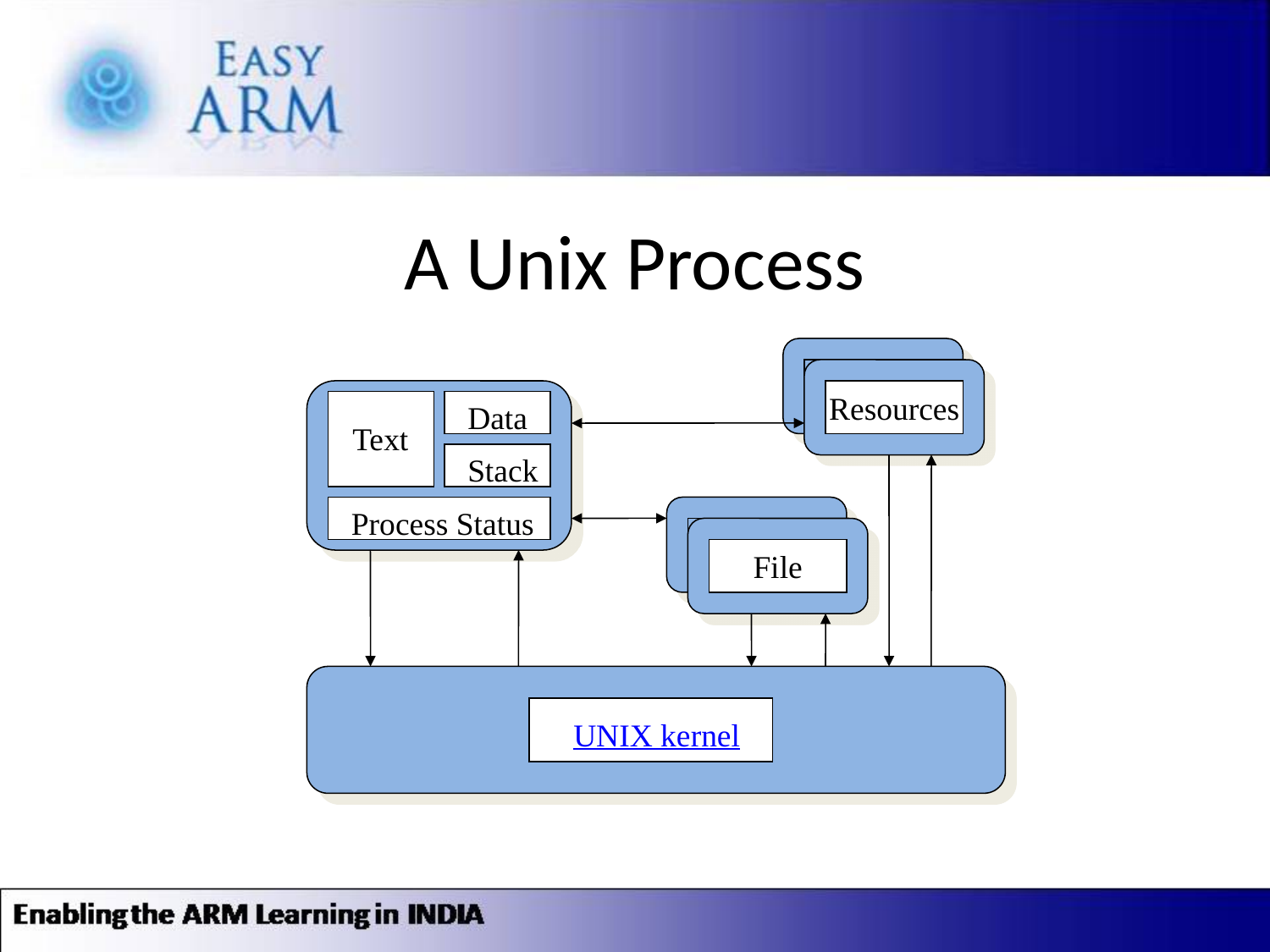

# A Unix Process

Resources

Resources

Data
Text

Stack

Process Status

File

File

UNIX kernel